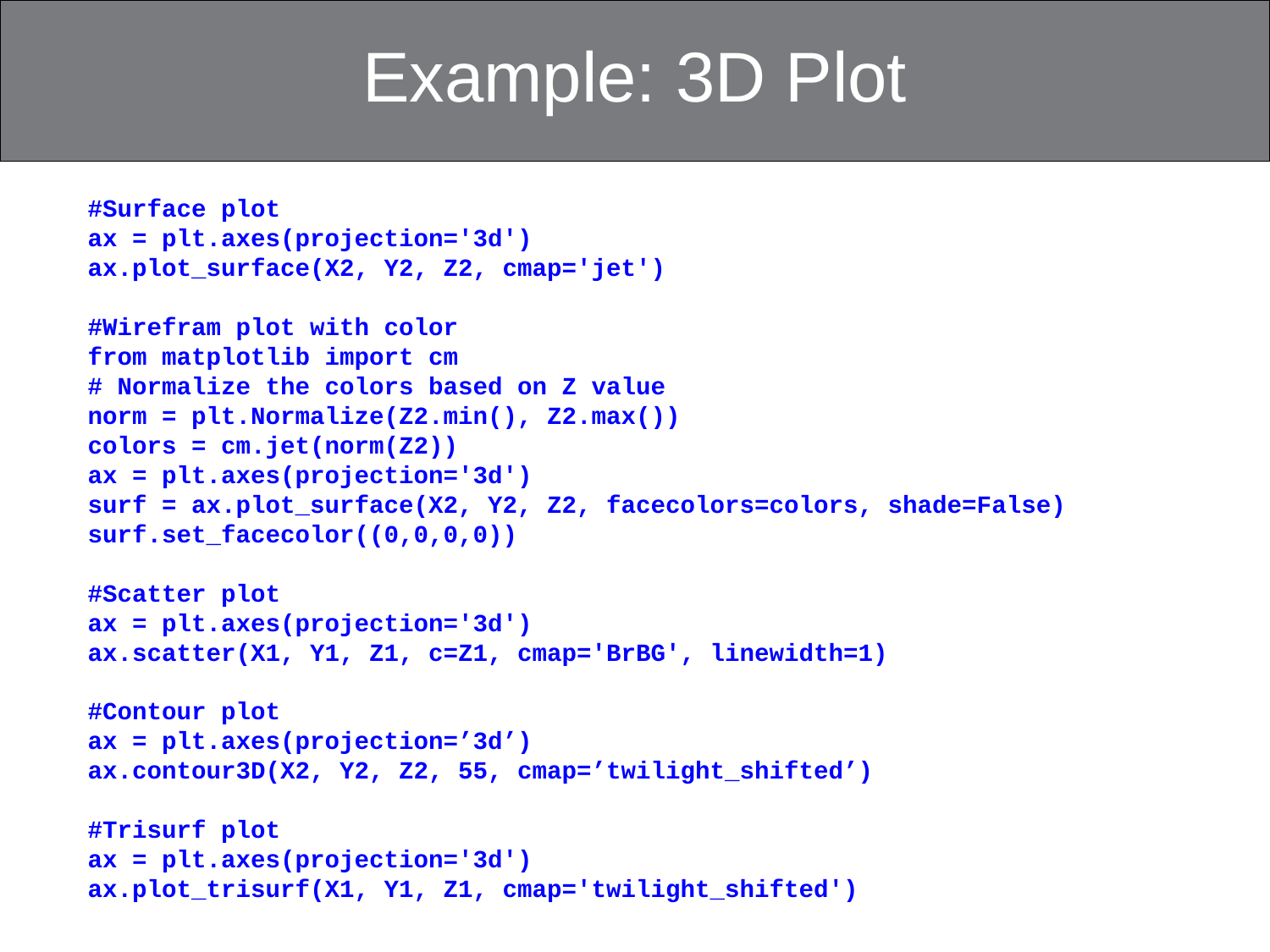

# Example: 3D Plot
#Surface plot
ax = plt.axes(projection='3d')
ax.plot_surface(X2, Y2, Z2, cmap='jet')

#Wirefram plot with color
from matplotlib import cm
# Normalize the colors based on Z value
norm = plt.Normalize(Z2.min(), Z2.max())
colors = cm.jet(norm(Z2))
ax = plt.axes(projection='3d')
surf = ax.plot_surface(X2, Y2, Z2, facecolors=colors, shade=False)
surf.set_facecolor((0,0,0,0))

#Scatter plot
ax = plt.axes(projection='3d')
ax.scatter(X1, Y1, Z1, c=Z1, cmap='BrBG', linewidth=1)

#Contour plot
ax = plt.axes(projection=’3d’)
ax.contour3D(X2, Y2, Z2, 55, cmap=’twilight_shifted’)

#Trisurf plot
ax = plt.axes(projection='3d')
ax.plot_trisurf(X1, Y1, Z1, cmap='twilight_shifted')